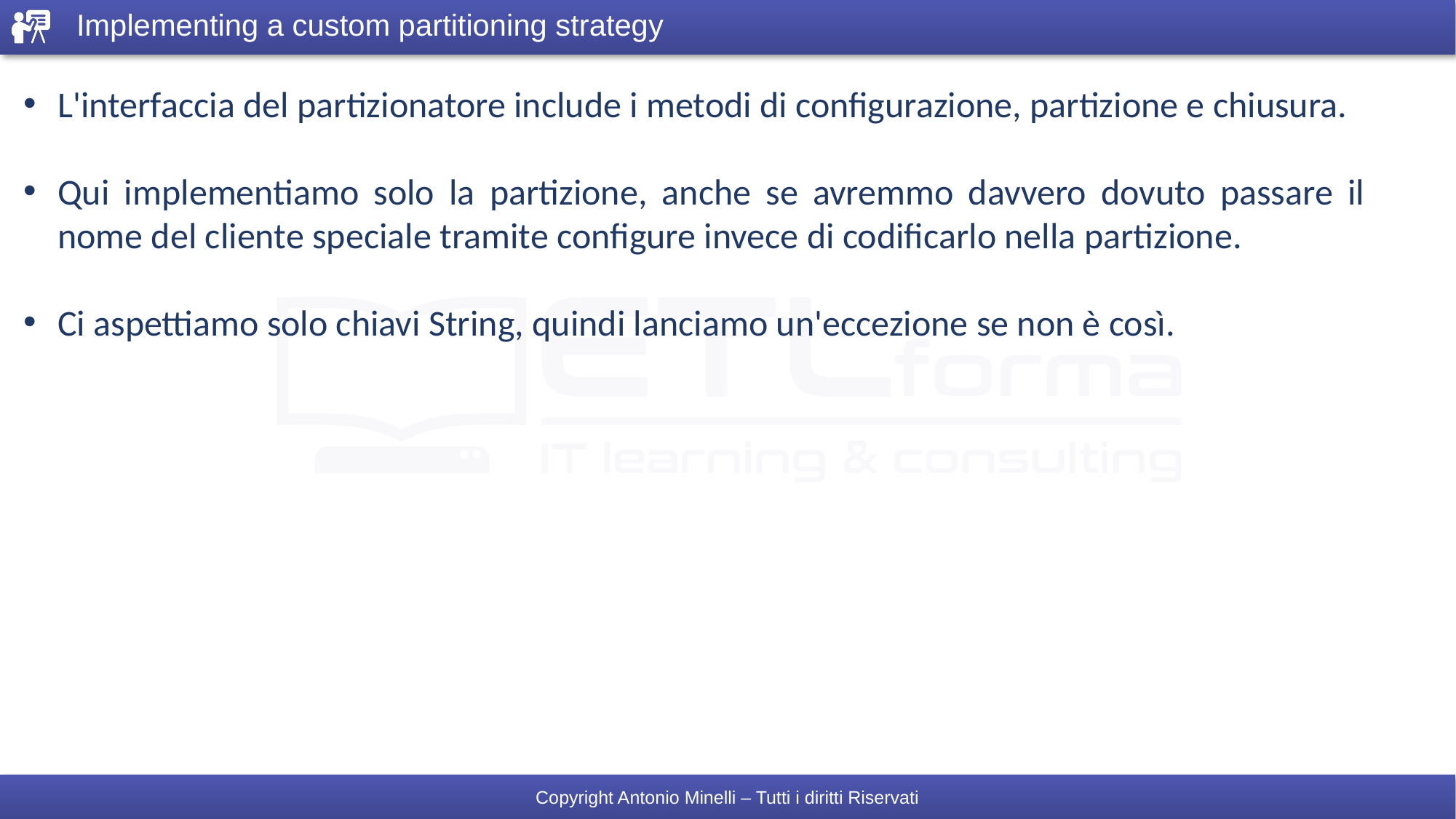

# Implementing a custom partitioning strategy
L'interfaccia del partizionatore include i metodi di configurazione, partizione e chiusura.

Qui implementiamo solo la partizione, anche se avremmo davvero dovuto passare il nome del cliente speciale tramite configure invece di codificarlo nella partizione.

Ci aspettiamo solo chiavi String, quindi lanciamo un'eccezione se non è così.